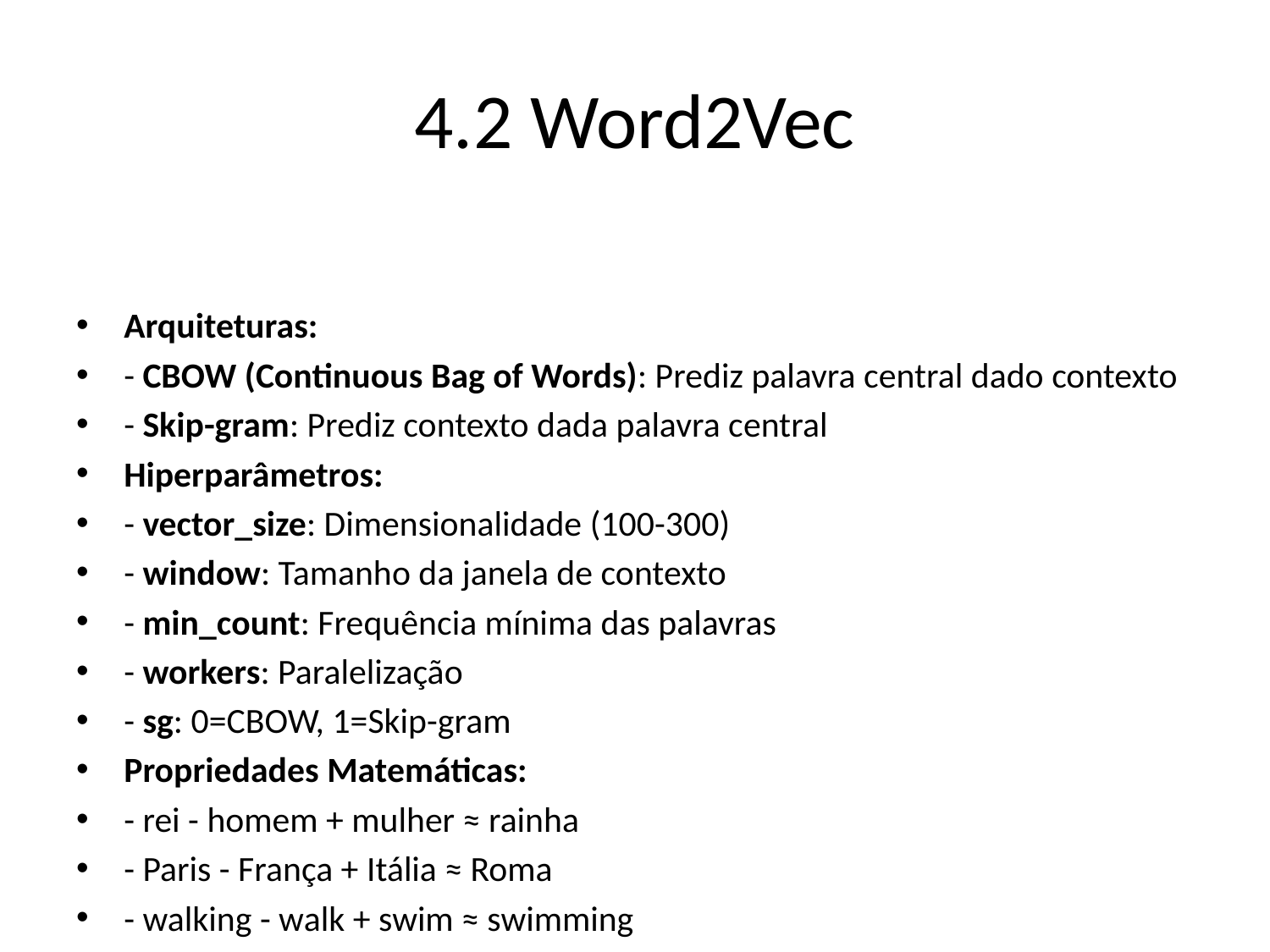

# 4.2 Word2Vec

Arquiteturas:
- CBOW (Continuous Bag of Words): Prediz palavra central dado contexto
- Skip-gram: Prediz contexto dada palavra central
Hiperparâmetros:
- vector_size: Dimensionalidade (100-300)
- window: Tamanho da janela de contexto
- min_count: Frequência mínima das palavras
- workers: Paralelização
- sg: 0=CBOW, 1=Skip-gram
Propriedades Matemáticas:
- rei - homem + mulher ≈ rainha
- Paris - França + Itália ≈ Roma
- walking - walk + swim ≈ swimming